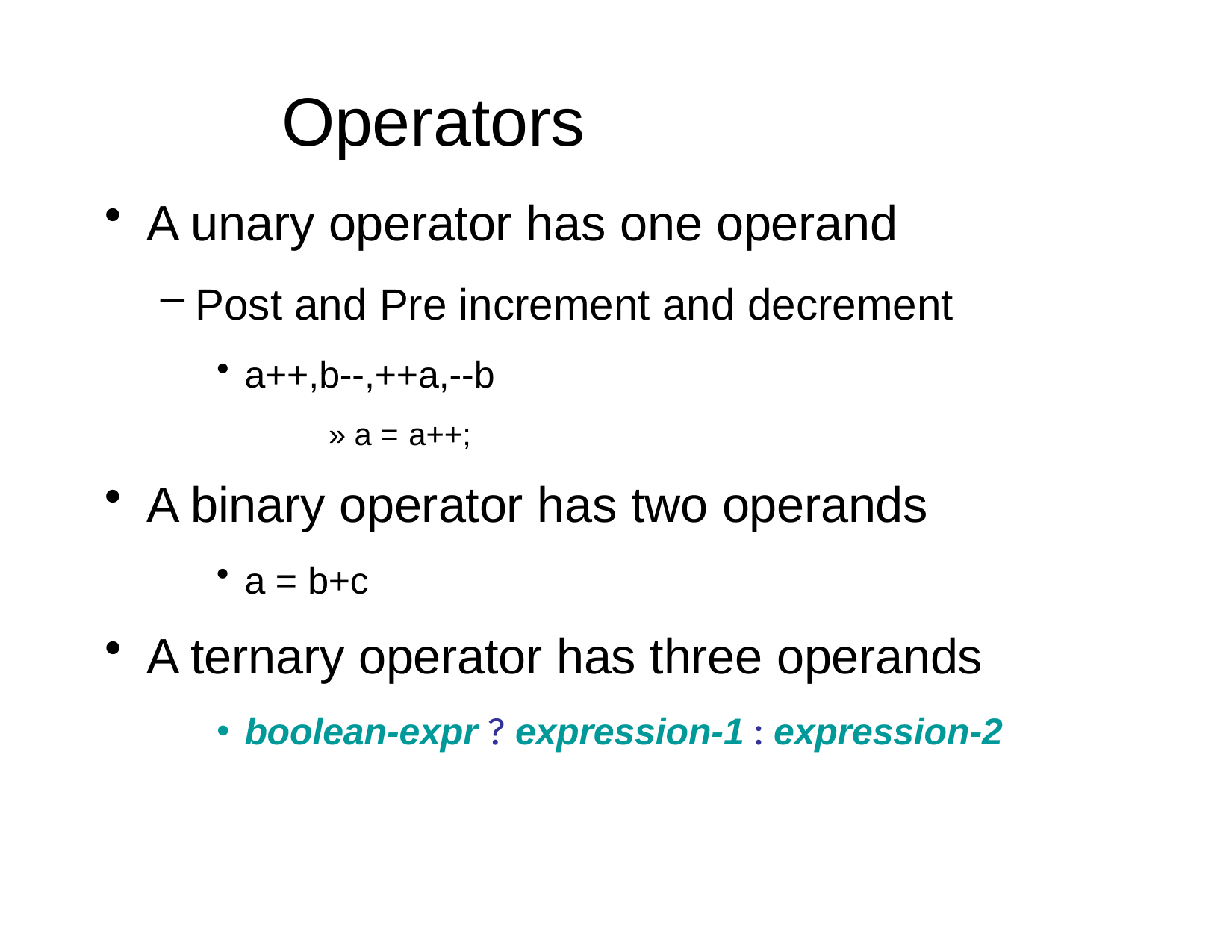

# Operators
A unary operator has one operand
Post and Pre increment and decrement
a++,b--,++a,--b
» a = a++;
A binary operator has two operands
a = b+c
A ternary operator has three operands
boolean-expr ? expression-1 : expression-2